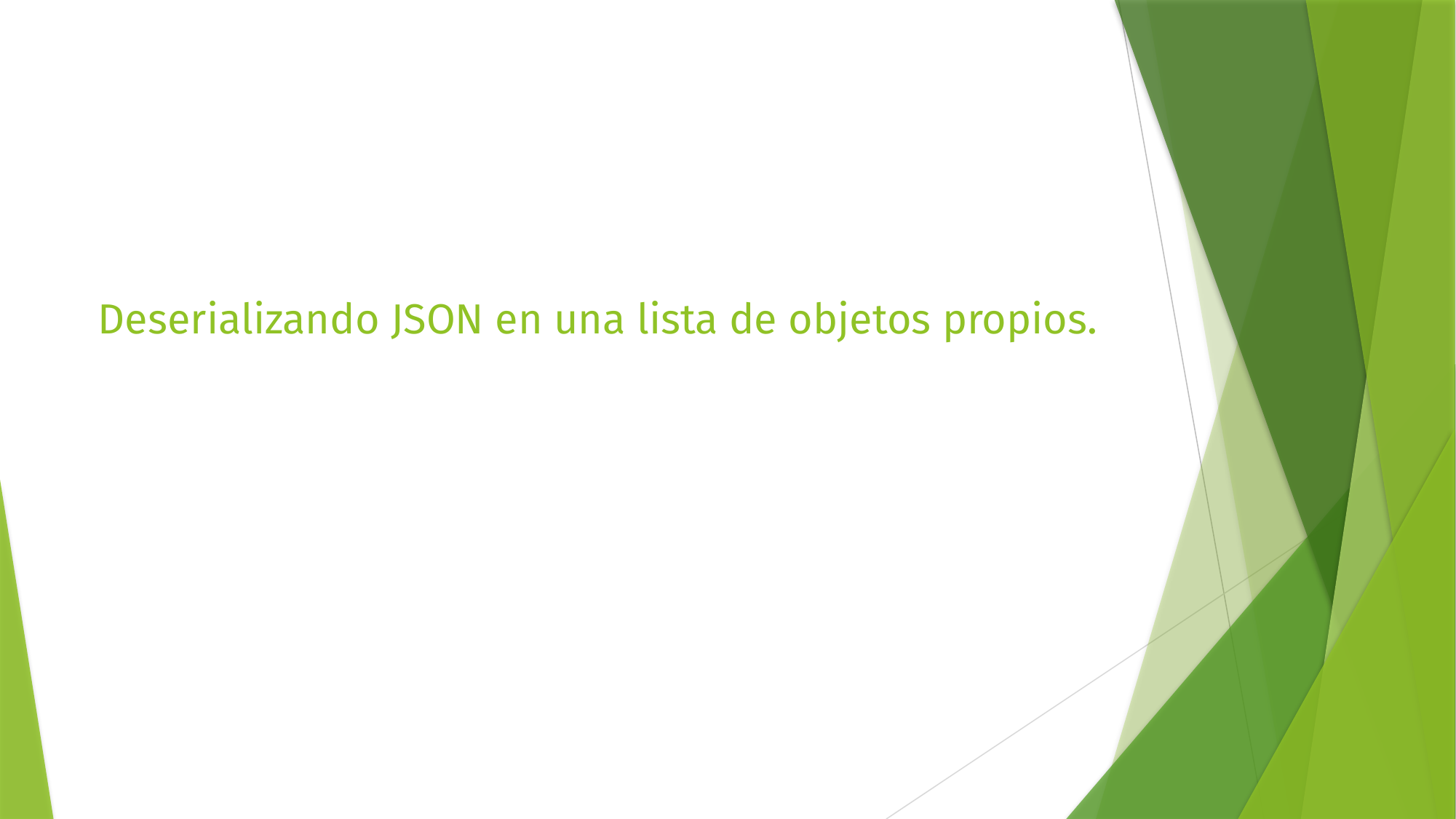

# Deserializando JSON en una lista de objetos propios.